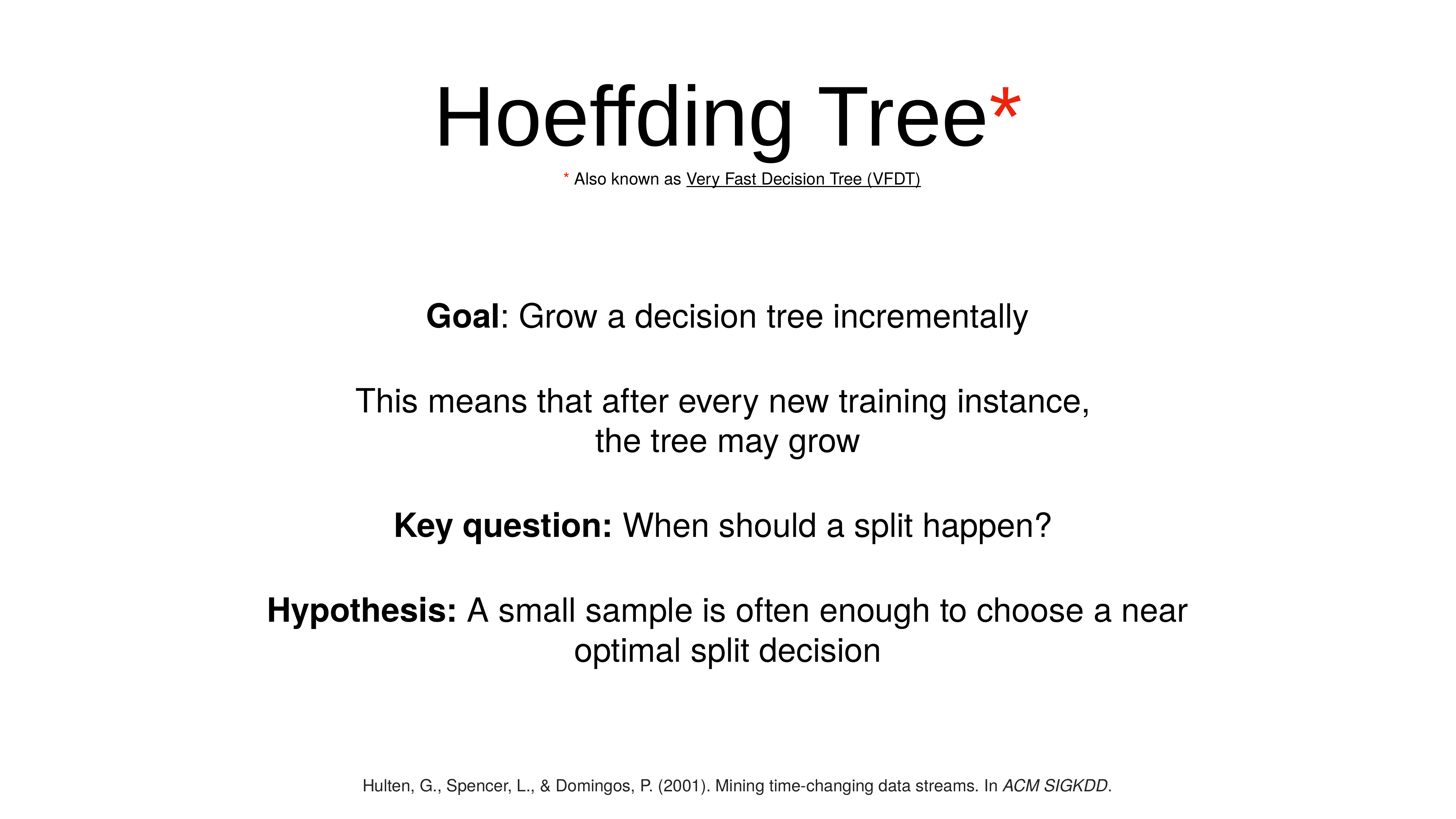

# Hoeffding Tree*
* Also known as Very Fast Decision Tree (VFDT)
Goal: Grow a decision tree incrementally
This means that after every new training instance,
the tree may grow
Key question: When should a split happen?
Hypothesis: A small sample is often enough to choose a near optimal split decision
Hulten, G., Spencer, L., & Domingos, P. (2001). Mining time-changing data streams. In ACM SIGKDD.